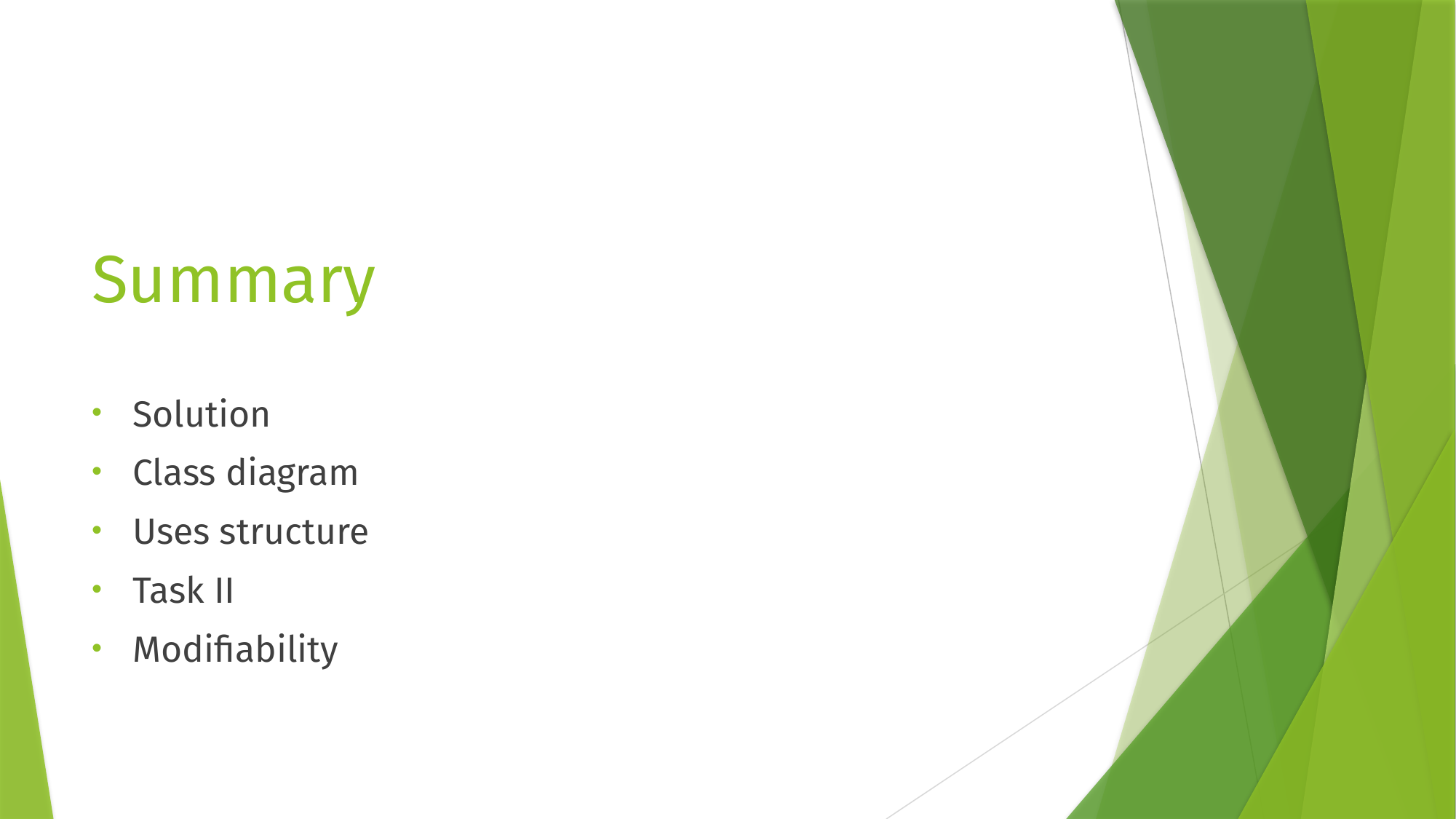

# Summary
Solution
Class diagram
Uses structure
Task II
Modifiability